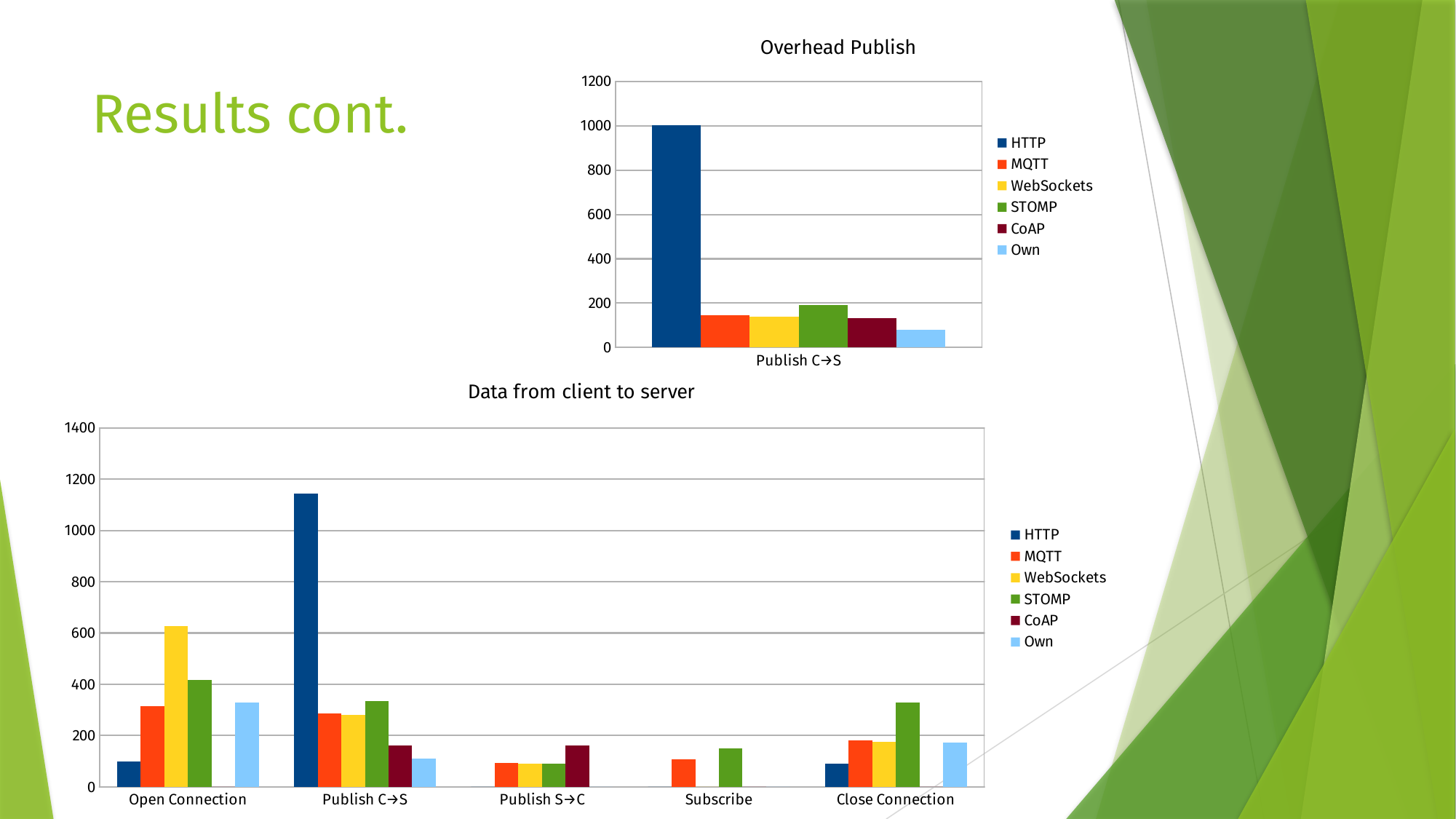

### Chart: Overhead Publish

| Category | HTTP | MQTT | WebSockets | STOMP | CoAP | Own |
|---|---|---|---|---|---|---|
| Publish C→S | 1004.0 | 146.0 | 139.0 | 193.0 | 131.0 | 79.0 |
# Results cont.

### Chart: Data from client to server

| Category | HTTP | MQTT | WebSockets | STOMP | CoAP | Own |
|---|---|---|---|---|---|---|
| Open Connection | 98.0 | 314.0 | 628.0 | 418.0 | 0.0 | 330.0 |
| Publish C→S | 1145.0 | 287.0 | 280.0 | 334.0 | 161.0 | 109.0 |
| Publish S→C | 0.0 | 94.0 | 90.0 | 90.0 | 161.0 | 0.0 |
| Subscribe | 0.0 | 107.0 | 0.0 | 150.0 | 0.0 | 0.0 |
| Close Connection | 90.0 | 182.0 | 176.0 | 328.0 | 0.0 | 174.0 |